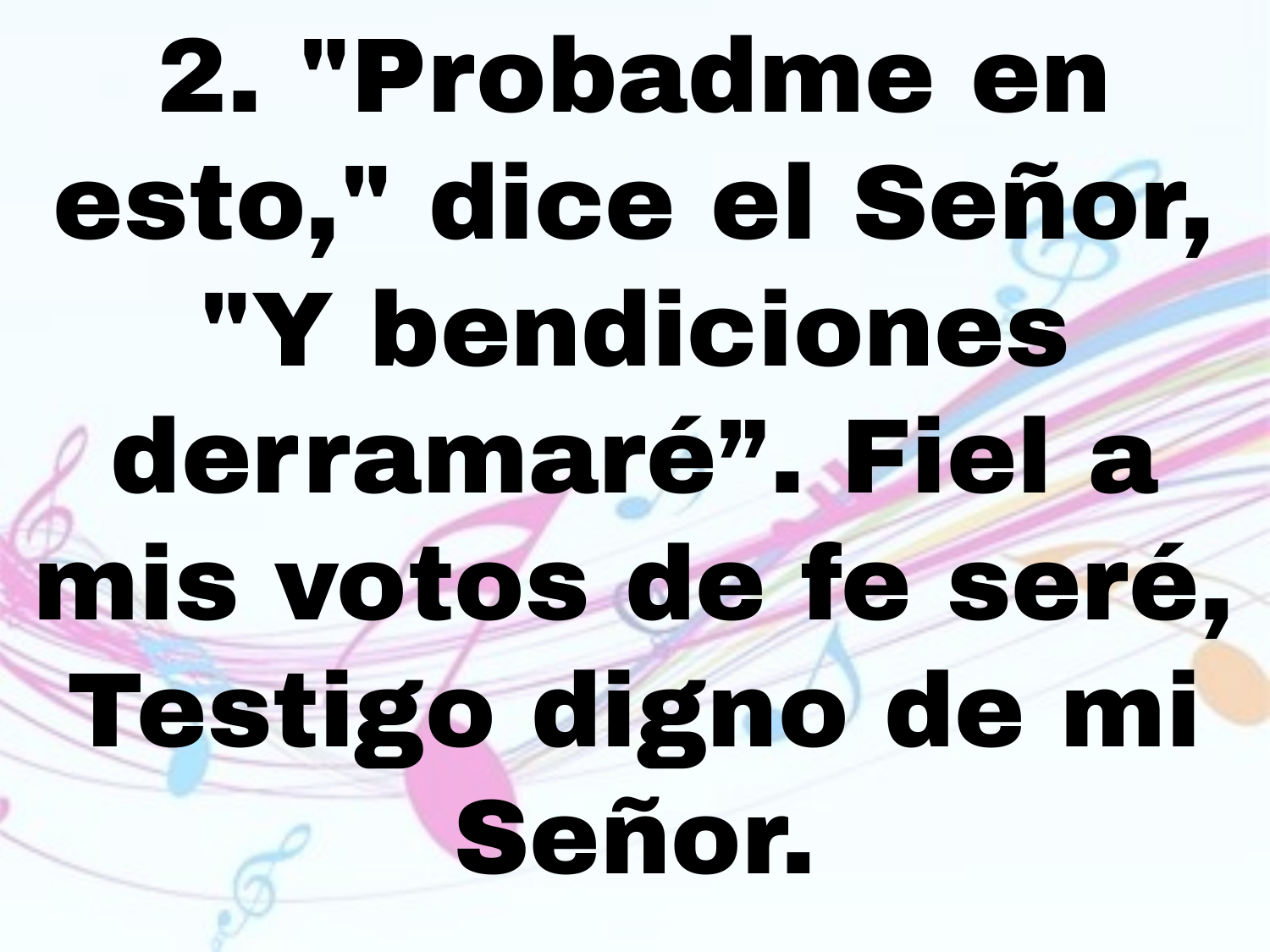

2. "Probadme en esto," dice el Señor, "Y bendiciones derramaré”. Fiel a mis votos de fe seré, Testigo digno de mi Señor.